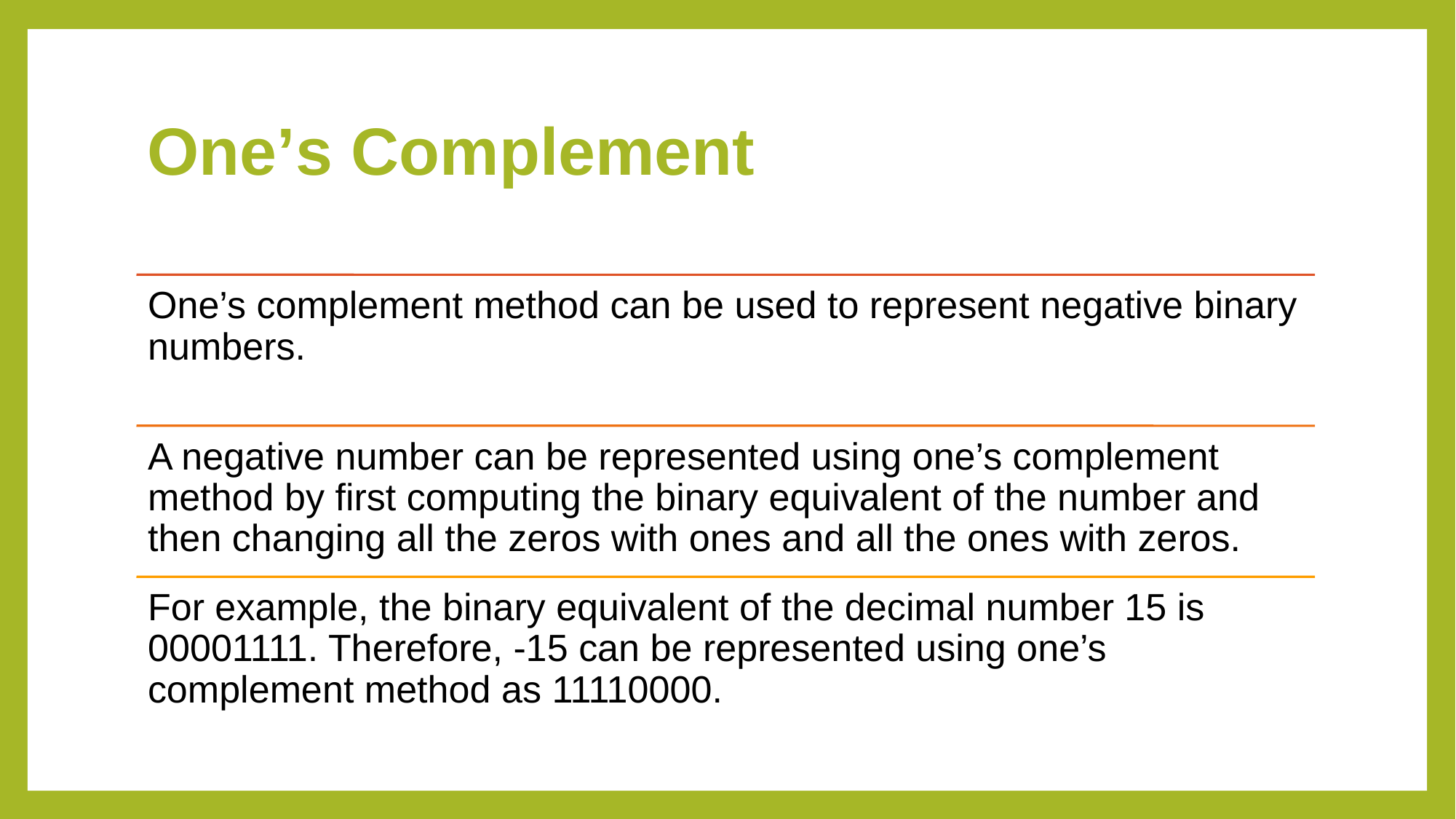

# One’s Complement
One’s complement method can be used to represent negative binary numbers.
A negative number can be represented using one’s complement method by first computing the binary equivalent of the number and then changing all the zeros with ones and all the ones with zeros.
For example, the binary equivalent of the decimal number 15 is 00001111. Therefore, -15 can be represented using one’s complement method as 11110000.